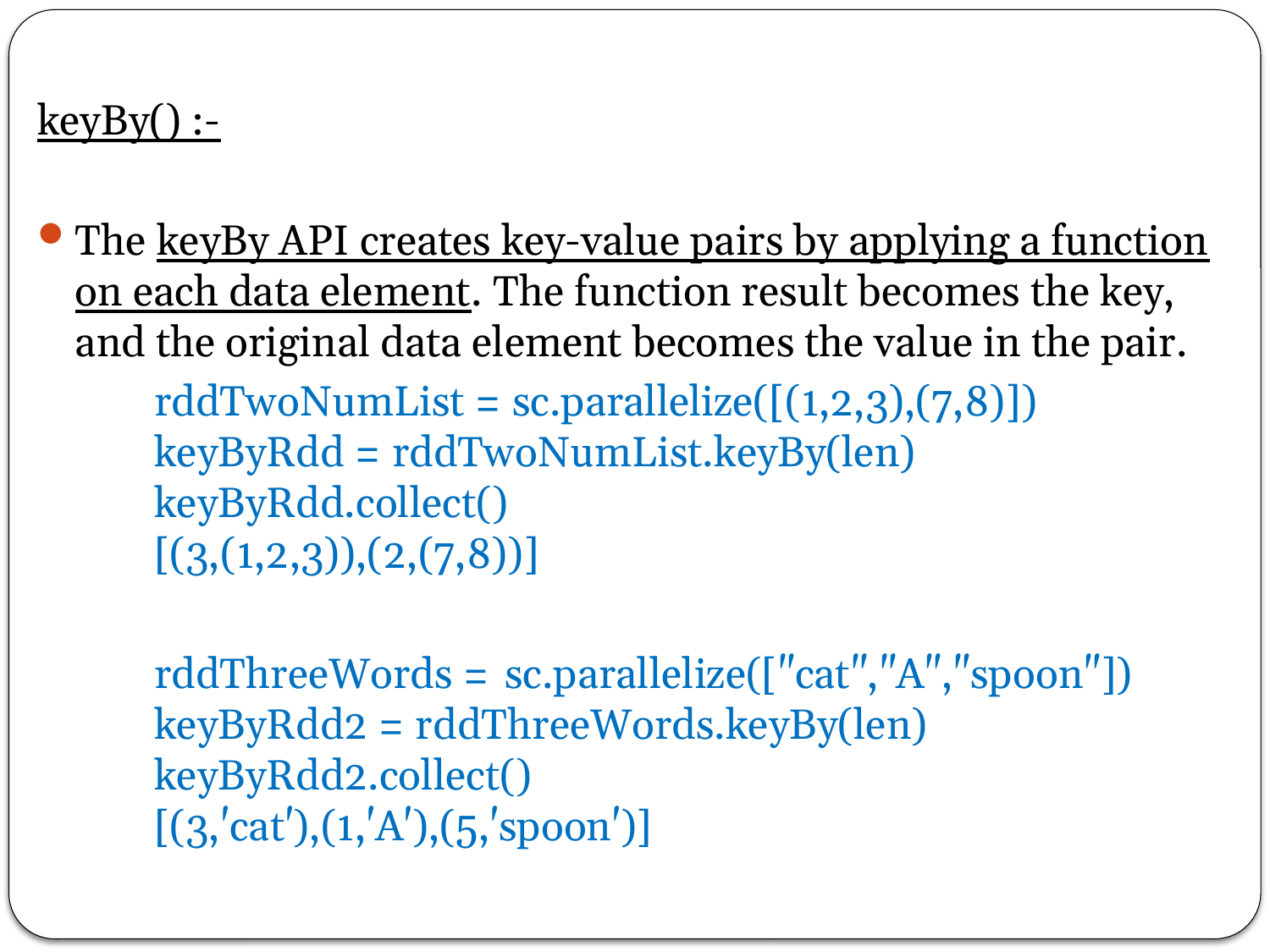

keyBy() :-

The keyBy API creates key-value pairs by applying a function on each data element. The function result becomes the key, and the original data element becomes the value in the pair.
	rddTwoNumList = sc.parallelize([(1,2,3),(7,8)])
	keyByRdd = rddTwoNumList.keyBy(len)
	keyByRdd.collect()
	[(3,(1,2,3)),(2,(7,8))]

	rddThreeWords = 	sc.parallelize(["cat","A","spoon"])
	keyByRdd2 = rddThreeWords.keyBy(len)
	keyByRdd2.collect()
	[(3,'cat'),(1,'A'),(5,'spoon')]